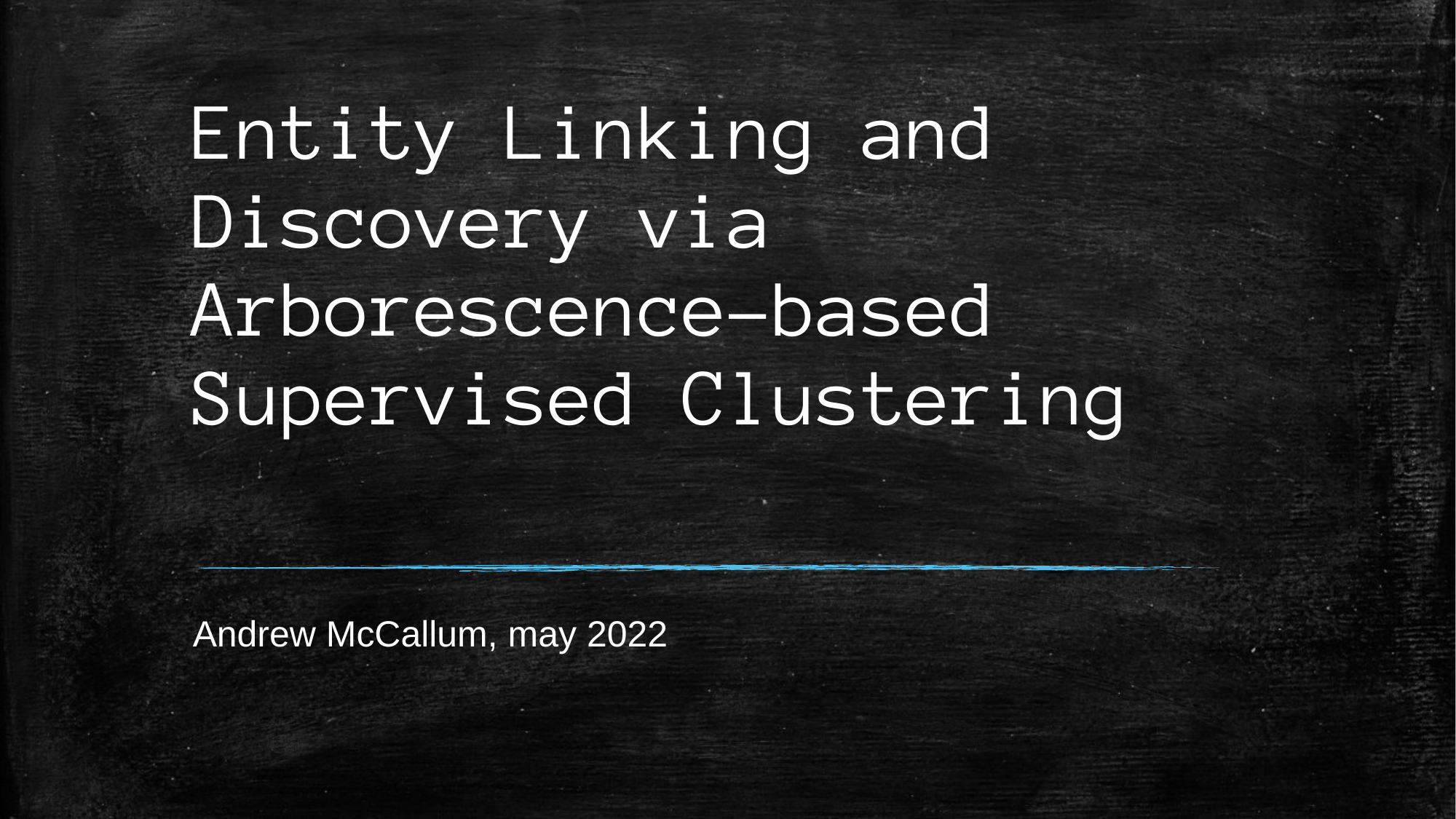

# Entity Linking and Discovery via Arborescence-based Supervised Clustering
Andrew McCallum, may 2022